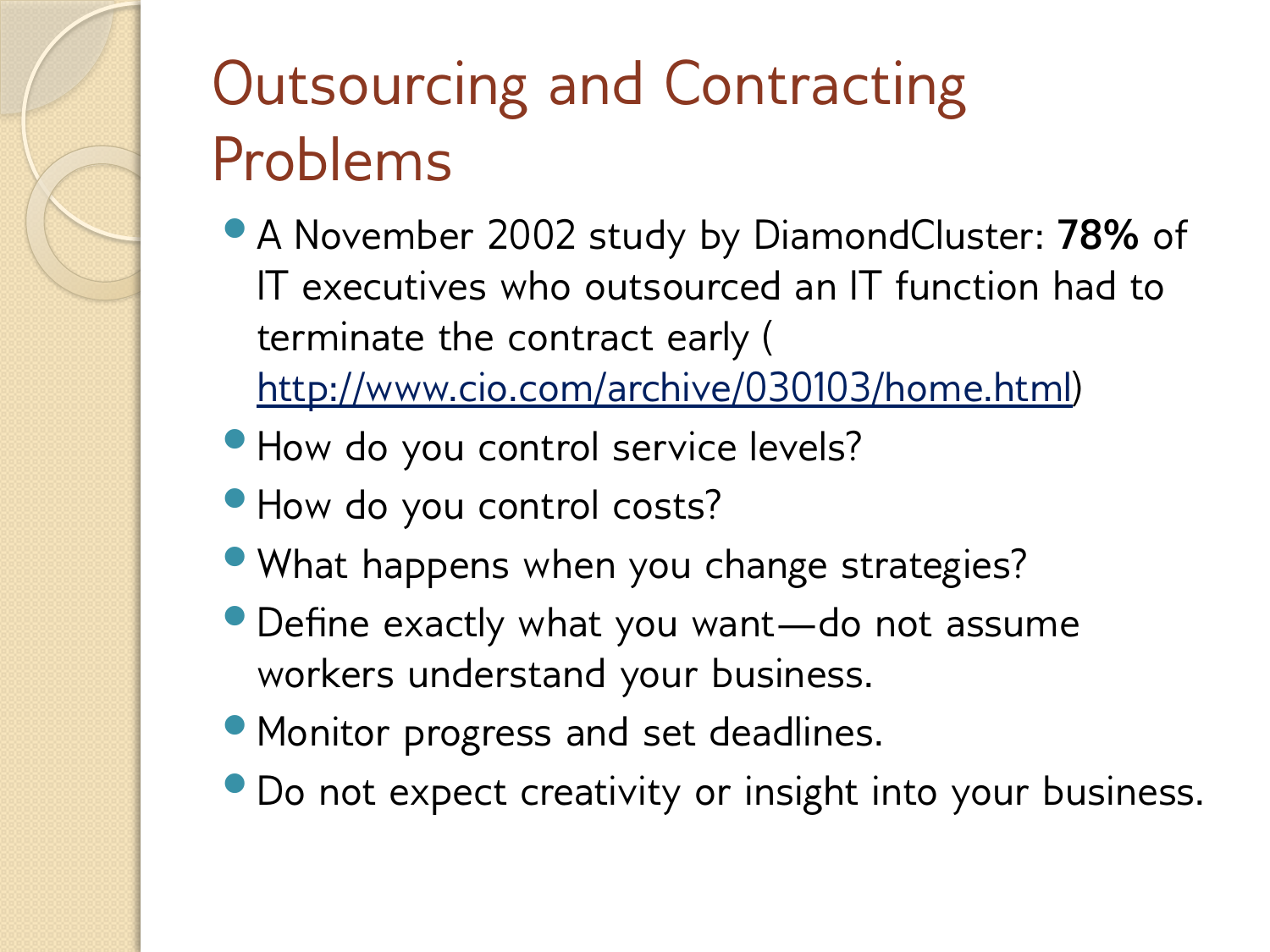

# Outsourcing and Contracting Problems
A November 2002 study by DiamondCluster: 78% of IT executives who outsourced an IT function had to terminate the contract early (http://www.cio.com/archive/030103/home.html)
How do you control service levels?
How do you control costs?
What happens when you change strategies?
Define exactly what you want—do not assume workers understand your business.
Monitor progress and set deadlines.
Do not expect creativity or insight into your business.